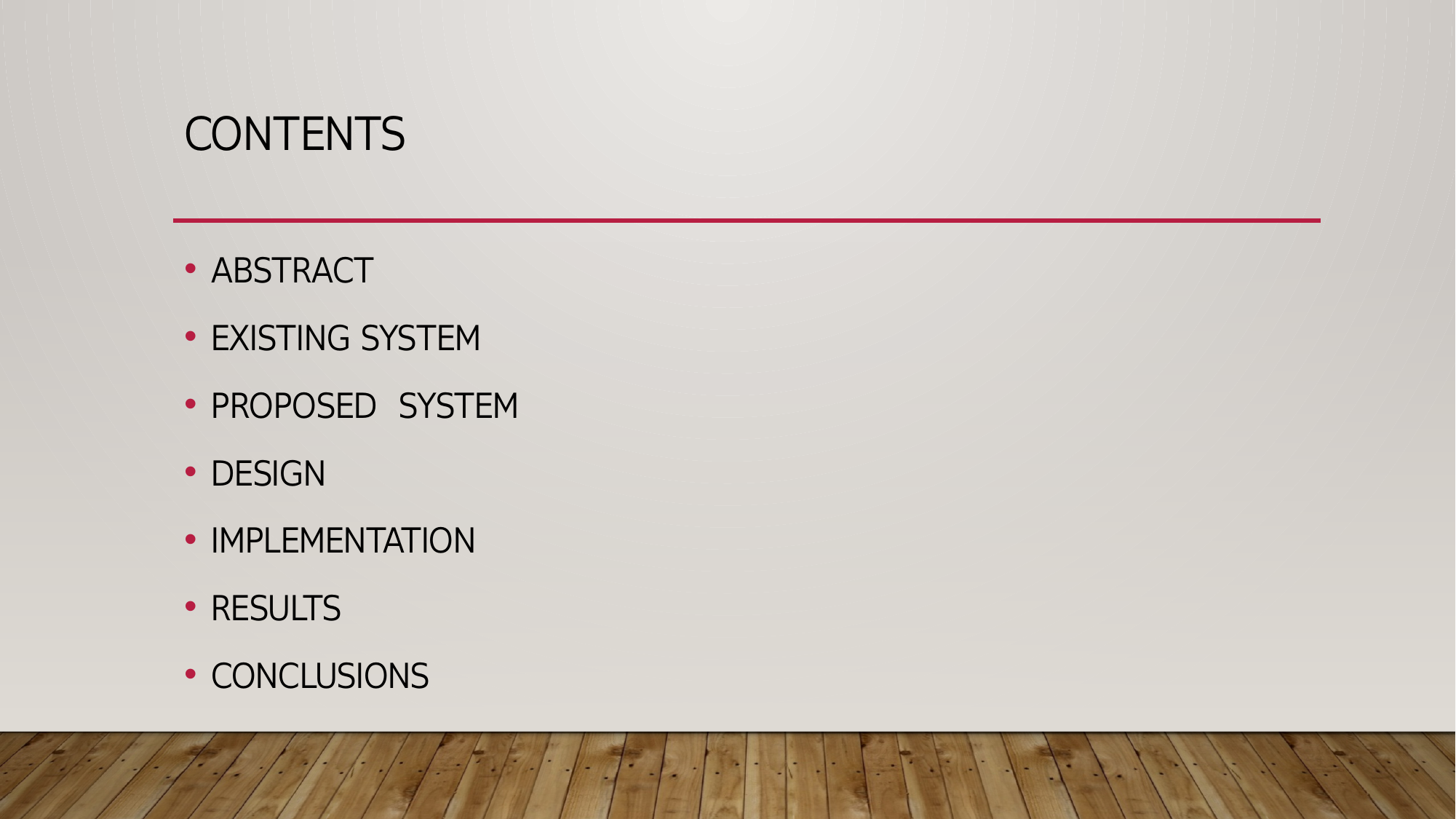

# CONTENTS
ABSTRACT
EXISTING SYSTEM
PROPOSED  SYSTEM
DESIGN
IMPLEMENTATION
RESULTS
CONCLUSIONS